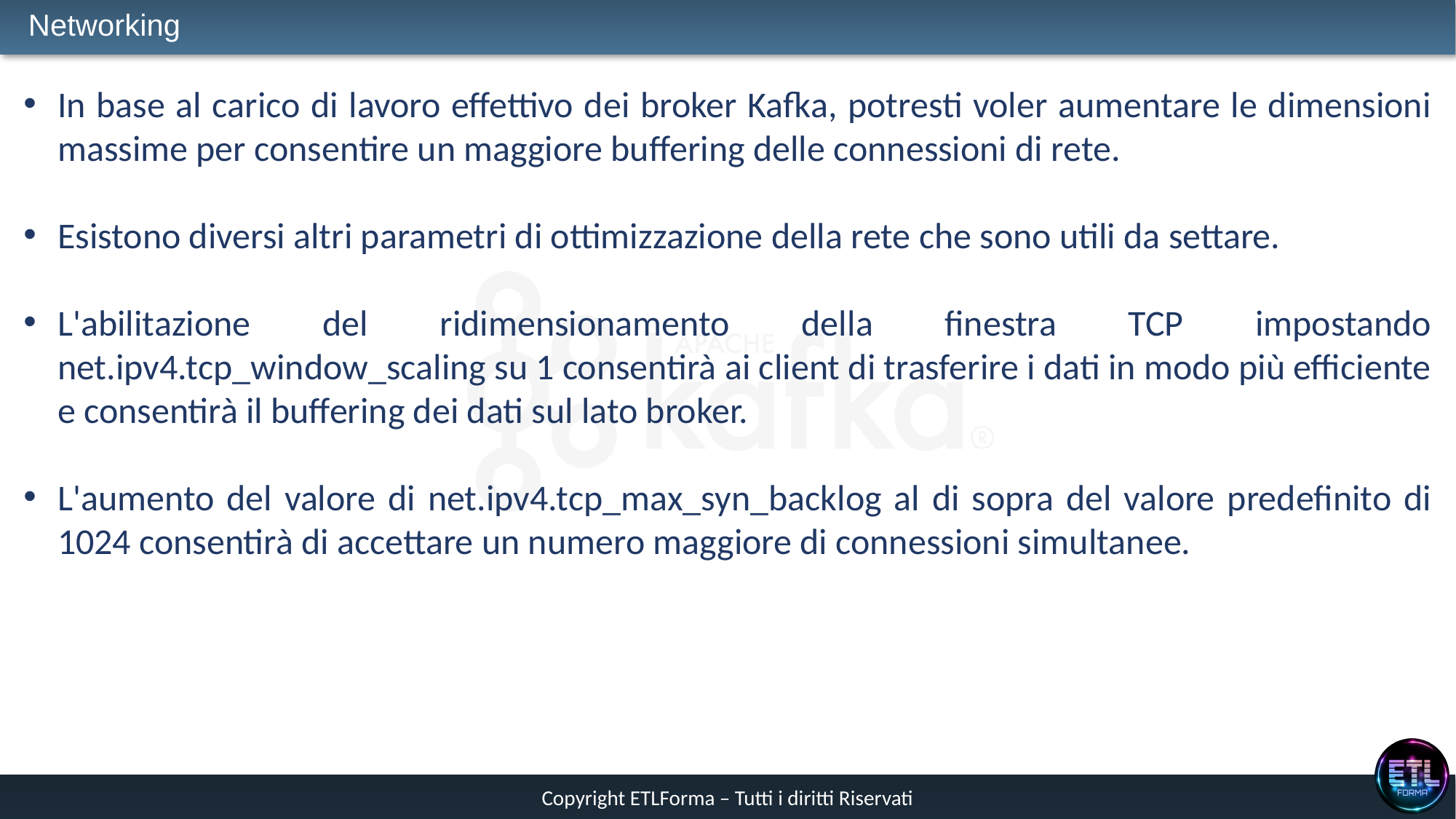

# Networking
In base al carico di lavoro effettivo dei broker Kafka, potresti voler aumentare le dimensioni massime per consentire un maggiore buffering delle connessioni di rete.

Esistono diversi altri parametri di ottimizzazione della rete che sono utili da settare.

L'abilitazione del ridimensionamento della finestra TCP impostando net.ipv4.tcp_window_scaling su 1 consentirà ai client di trasferire i dati in modo più efficiente e consentirà il buffering dei dati sul lato broker.

L'aumento del valore di net.ipv4.tcp_max_syn_backlog al di sopra del valore predefinito di 1024 consentirà di accettare un numero maggiore di connessioni simultanee.